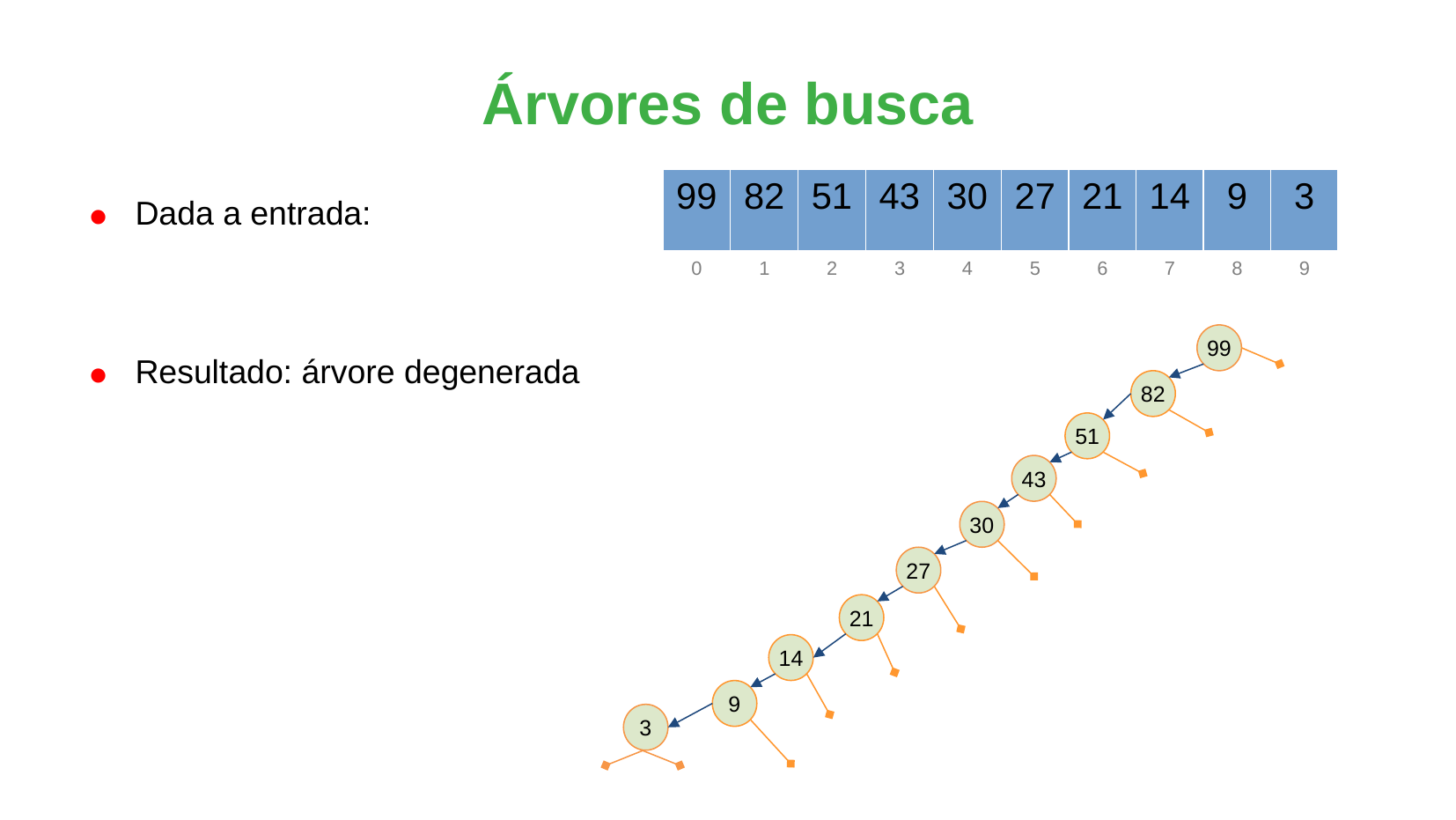

Árvores de busca
| 99 | 82 | 51 | 43 | 30 | 27 | 21 | 14 | 9 | 3 |
| --- | --- | --- | --- | --- | --- | --- | --- | --- | --- |
| 0 | 1 | 2 | 3 | 4 | 5 | 6 | 7 | 8 | 9 |
Dada a entrada:

Resultado: árvore degenerada
99
82
51
43
30
27
21
14
9
3